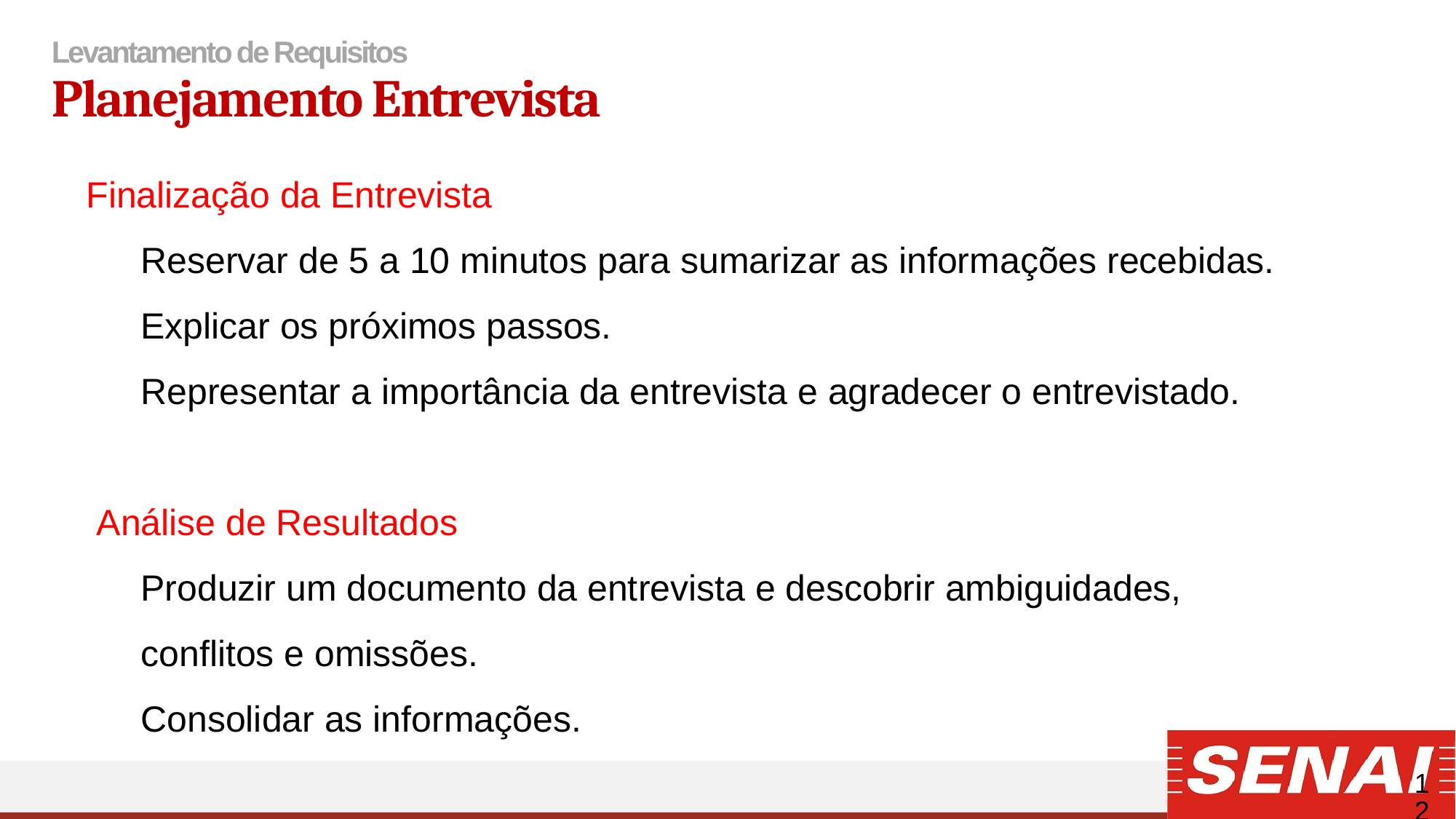

# Levantamento de Requisitos
Planejamento Entrevista
Finalização da Entrevista
Reservar de 5 a 10 minutos para sumarizar as informações recebidas.
Explicar os próximos passos.
Representar a importância da entrevista e agradecer o entrevistado.

 Análise de Resultados
Produzir um documento da entrevista e descobrir ambiguidades, conflitos e omissões.
Consolidar as informações.

12